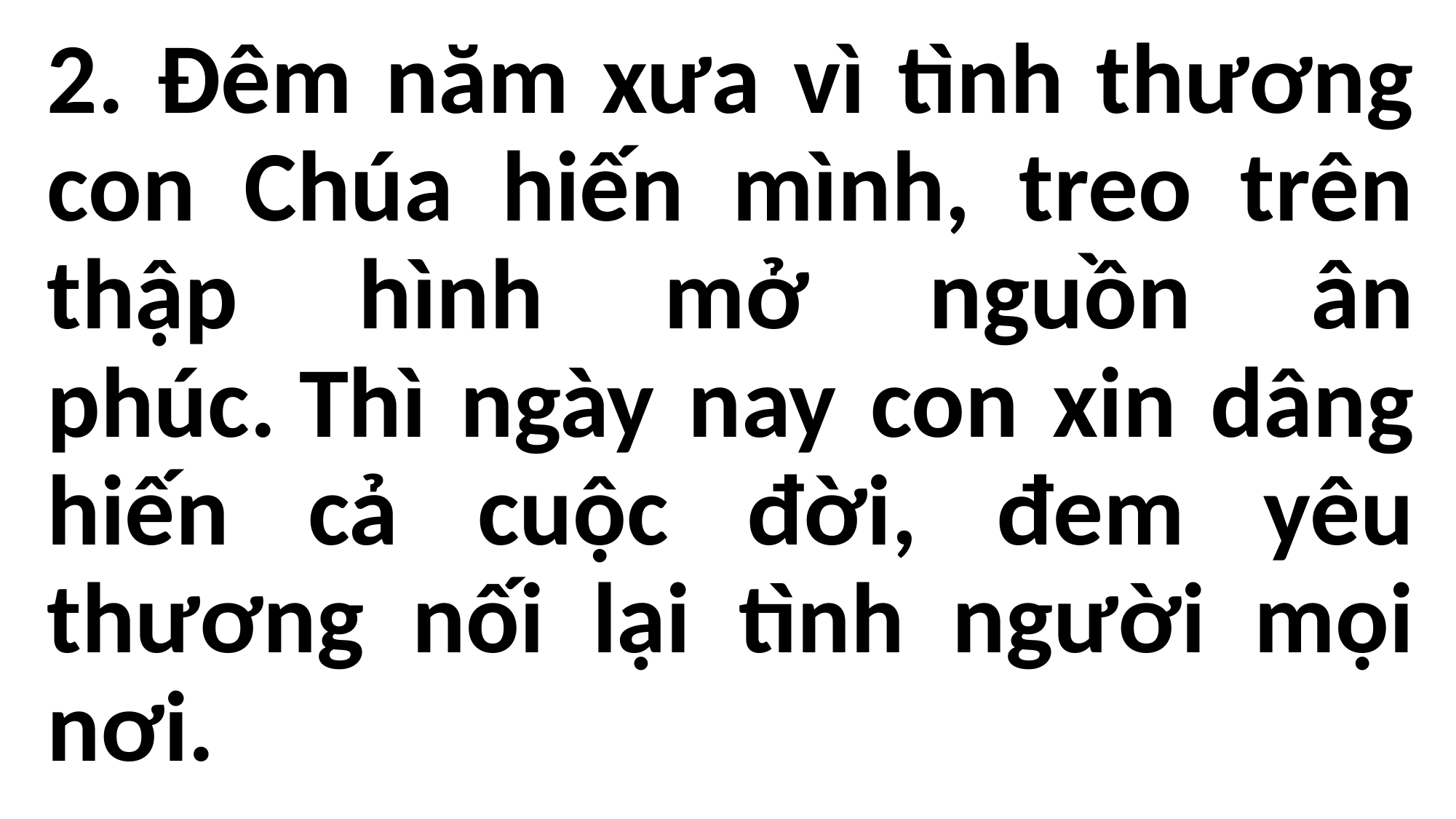

2. Đêm năm xưa vì tình thương con Chúa hiến mình, treo trên thập hình mở nguồn ân phúc. Thì ngày nay con xin dâng hiến cả cuộc đời, đem yêu thương nối lại tình người mọi nơi.

#